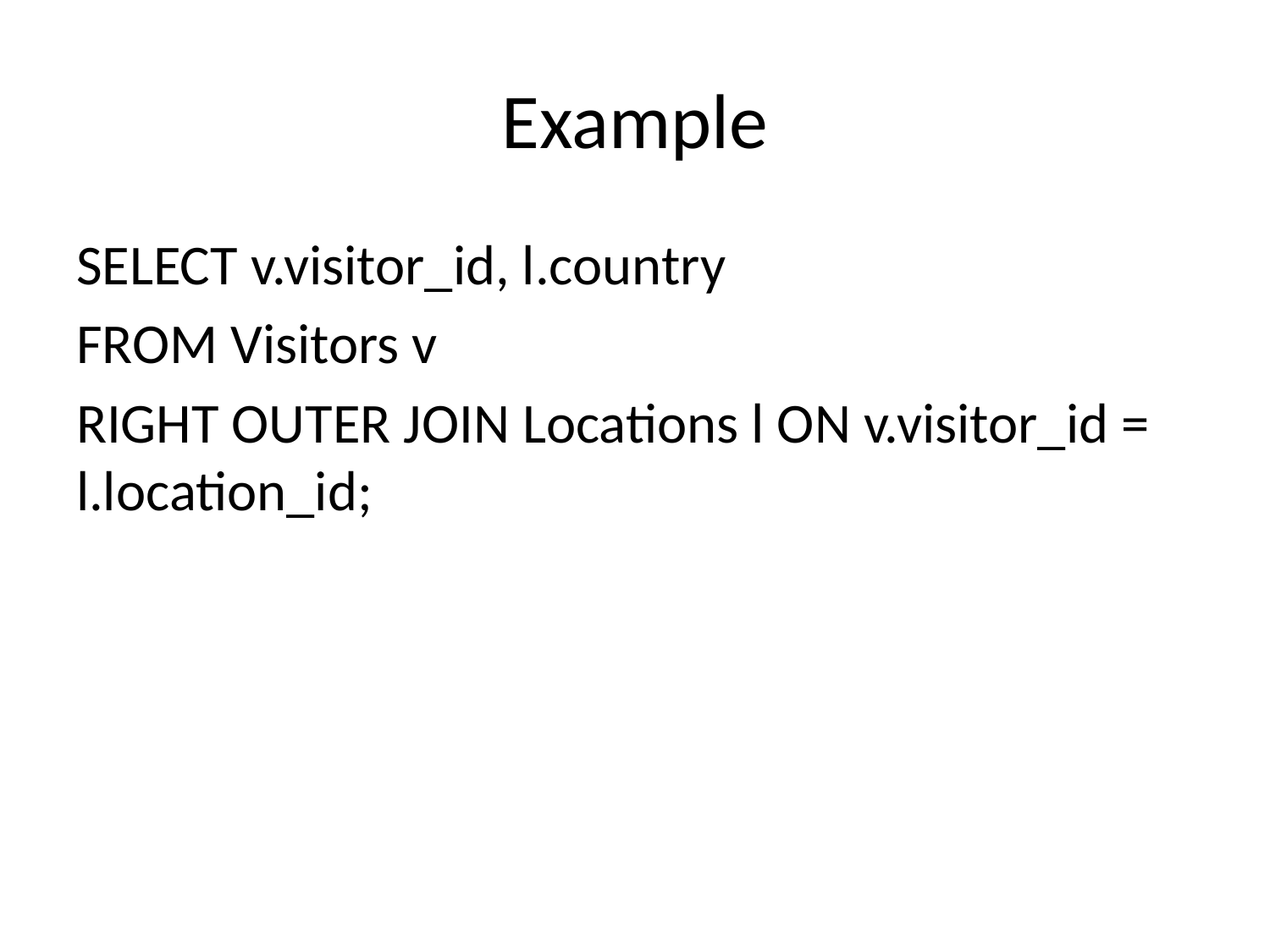

# Example
SELECT v.visitor_id, l.country
FROM Visitors v
RIGHT OUTER JOIN Locations l ON v.visitor_id = l.location_id;